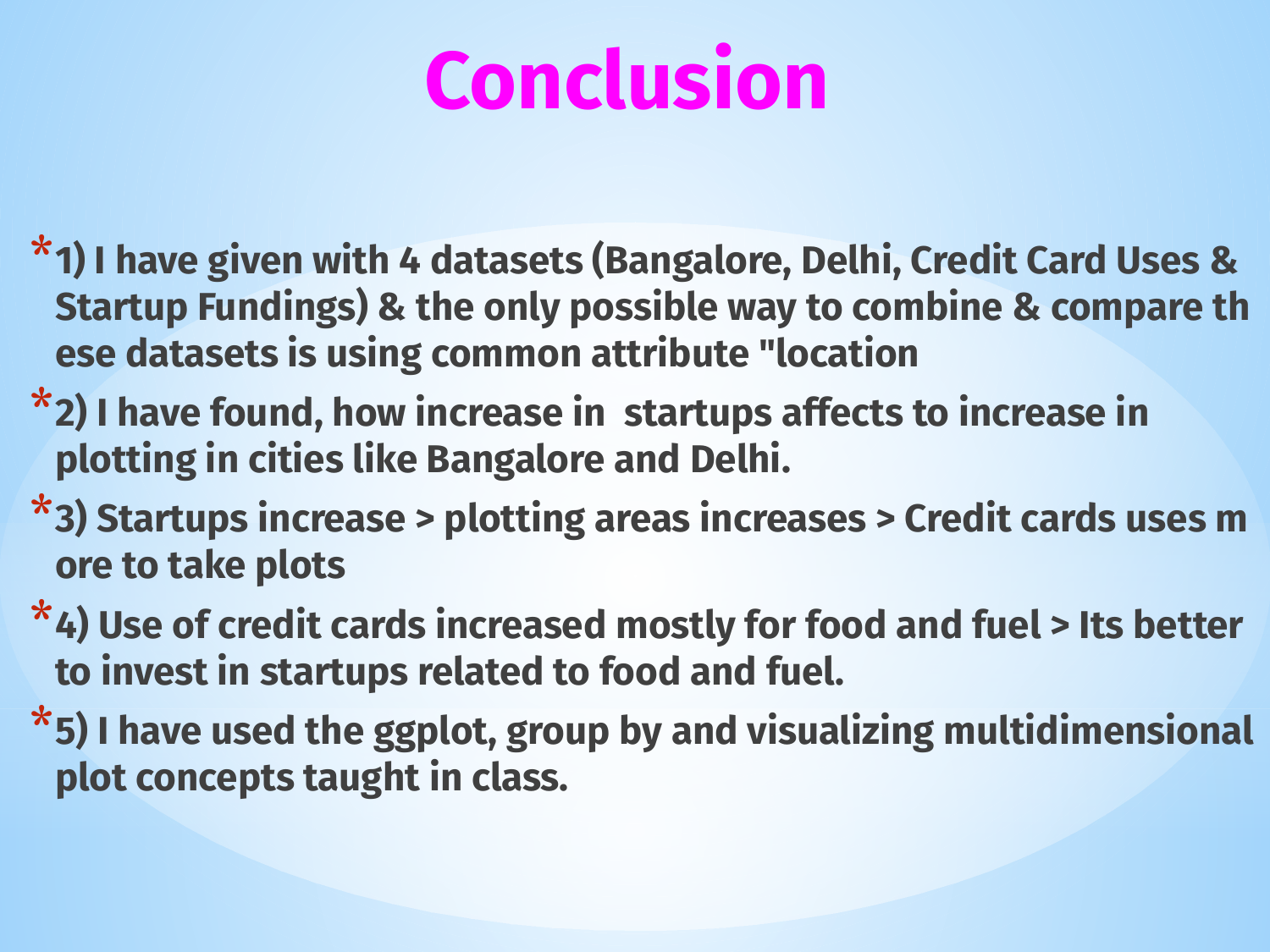

# Conclusion

1) I have given with 4 datasets (Bangalore, Delhi, Credit Card Uses & Startup Fundings) & the only possible way to combine & compare these datasets is using common attribute "location
2) I have found, how increase in  startups affects to increase in plotting in cities like Bangalore and Delhi.
3) Startups increase > plotting areas increases > Credit cards uses more to take plots
4) Use of credit cards increased mostly for food and fuel > Its better to invest in startups related to food and fuel.
5) I have used the ggplot, group by and visualizing multidimensional plot concepts taught in class.